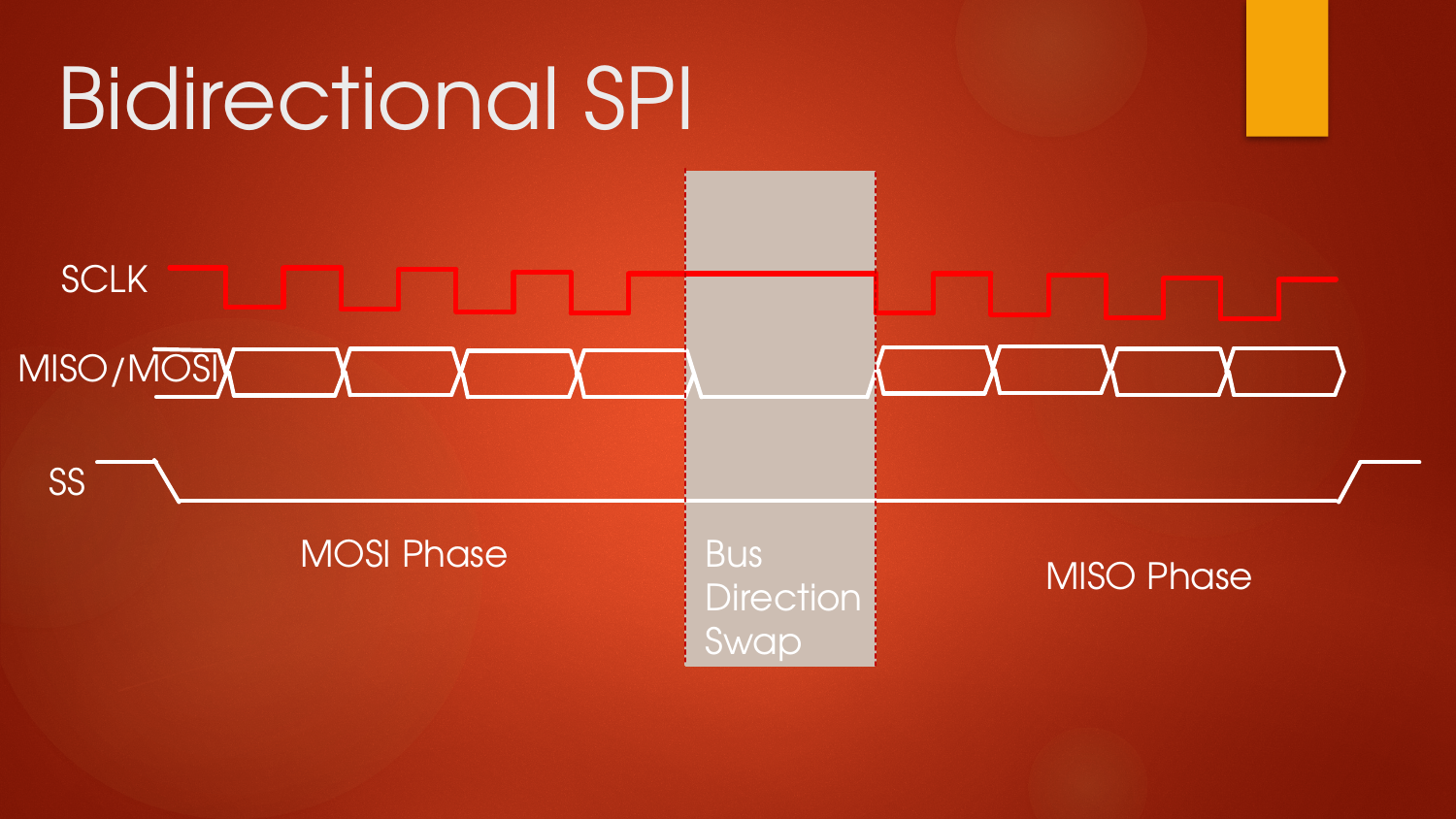

# Bidirectional SPI

SCLK
MISO/MOSI
SS
MOSI Phase
Bus
Direction
Swap
MISO Phase